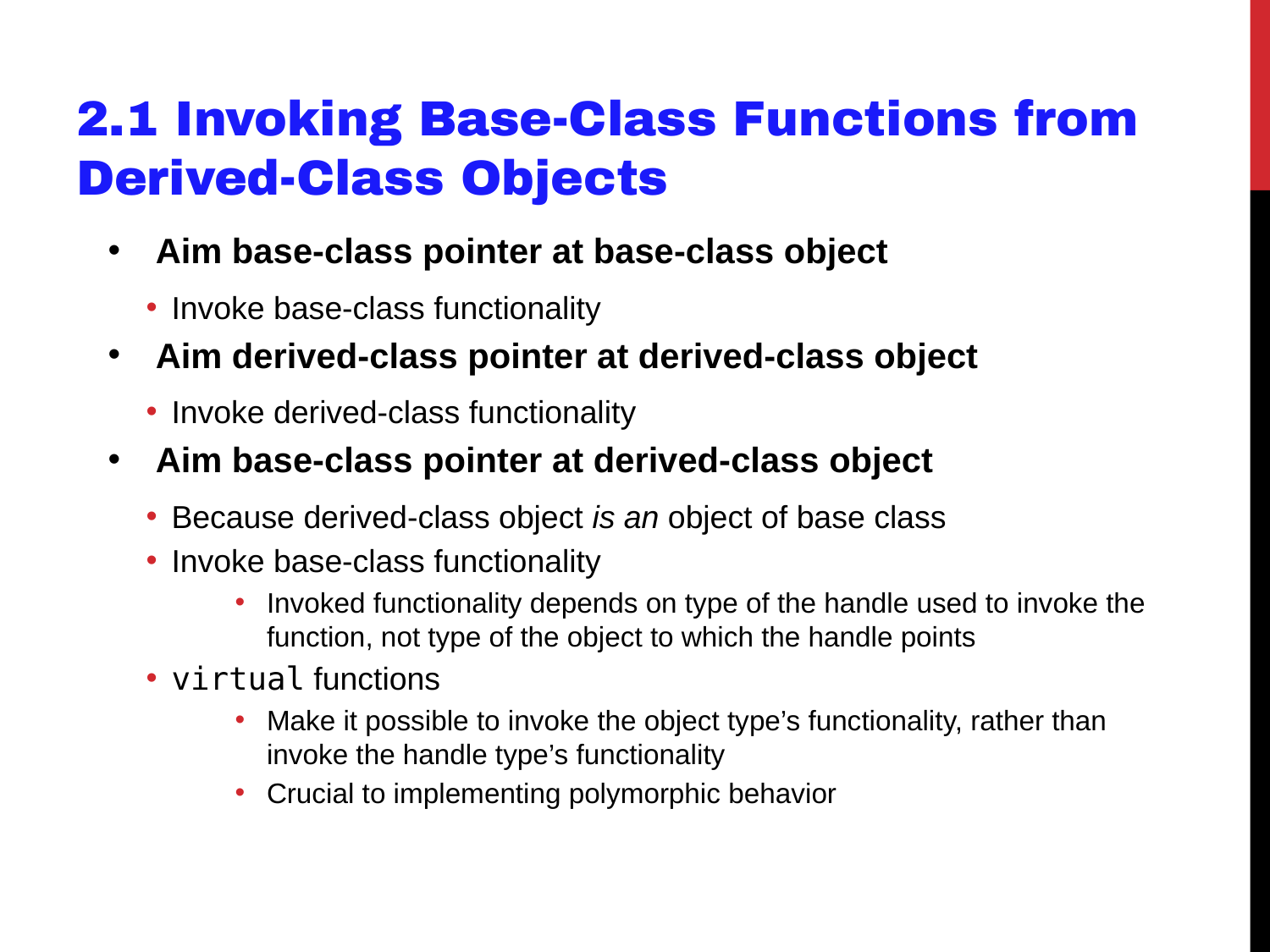

# 2.1 Invoking Base-Class Functions from Derived-Class Objects
Aim base-class pointer at base-class object
Invoke base-class functionality
Aim derived-class pointer at derived-class object
Invoke derived-class functionality
Aim base-class pointer at derived-class object
Because derived-class object is an object of base class
Invoke base-class functionality
Invoked functionality depends on type of the handle used to invoke the function, not type of the object to which the handle points
virtual functions
Make it possible to invoke the object type’s functionality, rather than invoke the handle type’s functionality
Crucial to implementing polymorphic behavior